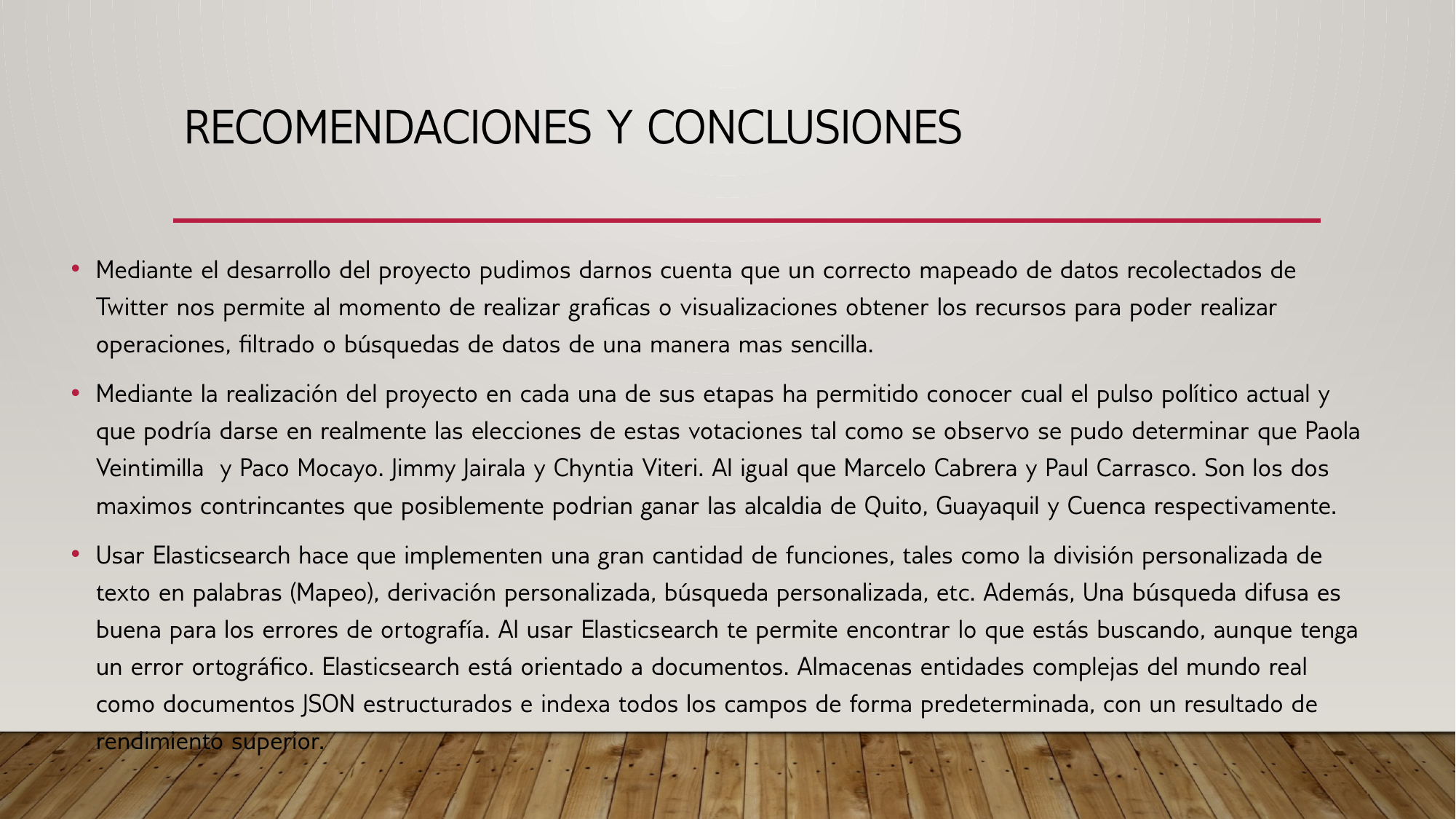

# Recomendaciones y conclusiones
Mediante el desarrollo del proyecto pudimos darnos cuenta que un correcto mapeado de datos recolectados de Twitter nos permite al momento de realizar graficas o visualizaciones obtener los recursos para poder realizar operaciones, filtrado o búsquedas de datos de una manera mas sencilla.
Mediante la realización del proyecto en cada una de sus etapas ha permitido conocer cual el pulso político actual y que podría darse en realmente las elecciones de estas votaciones tal como se observo se pudo determinar que Paola Veintimilla  y Paco Mocayo. Jimmy Jairala y Chyntia Viteri. Al igual que Marcelo Cabrera y Paul Carrasco. Son los dos maximos contrincantes que posiblemente podrian ganar las alcaldia de Quito, Guayaquil y Cuenca respectivamente.
Usar Elasticsearch hace que implementen una gran cantidad de funciones, tales como la división personalizada de texto en palabras (Mapeo), derivación personalizada, búsqueda personalizada, etc. Además, Una búsqueda difusa es buena para los errores de ortografía. Al usar Elasticsearch te permite encontrar lo que estás buscando, aunque tenga un error ortográfico. Elasticsearch está orientado a documentos. Almacenas entidades complejas del mundo real como documentos JSON estructurados e indexa todos los campos de forma predeterminada, con un resultado de rendimiento superior.